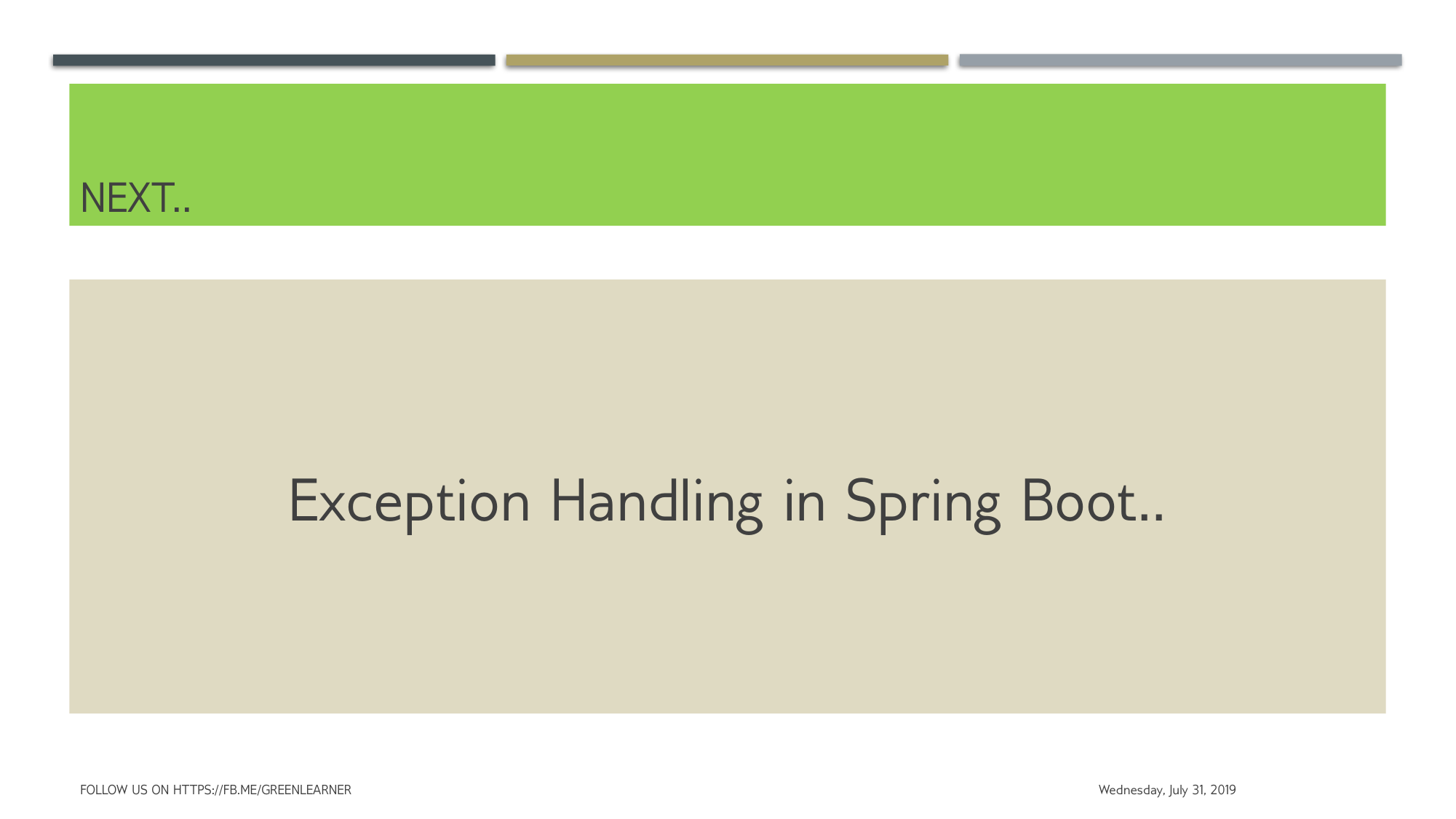

# Next..
Exception Handling in Spring Boot..
Follow us on https://fb.me/greenlearner
Wednesday, July 31, 2019